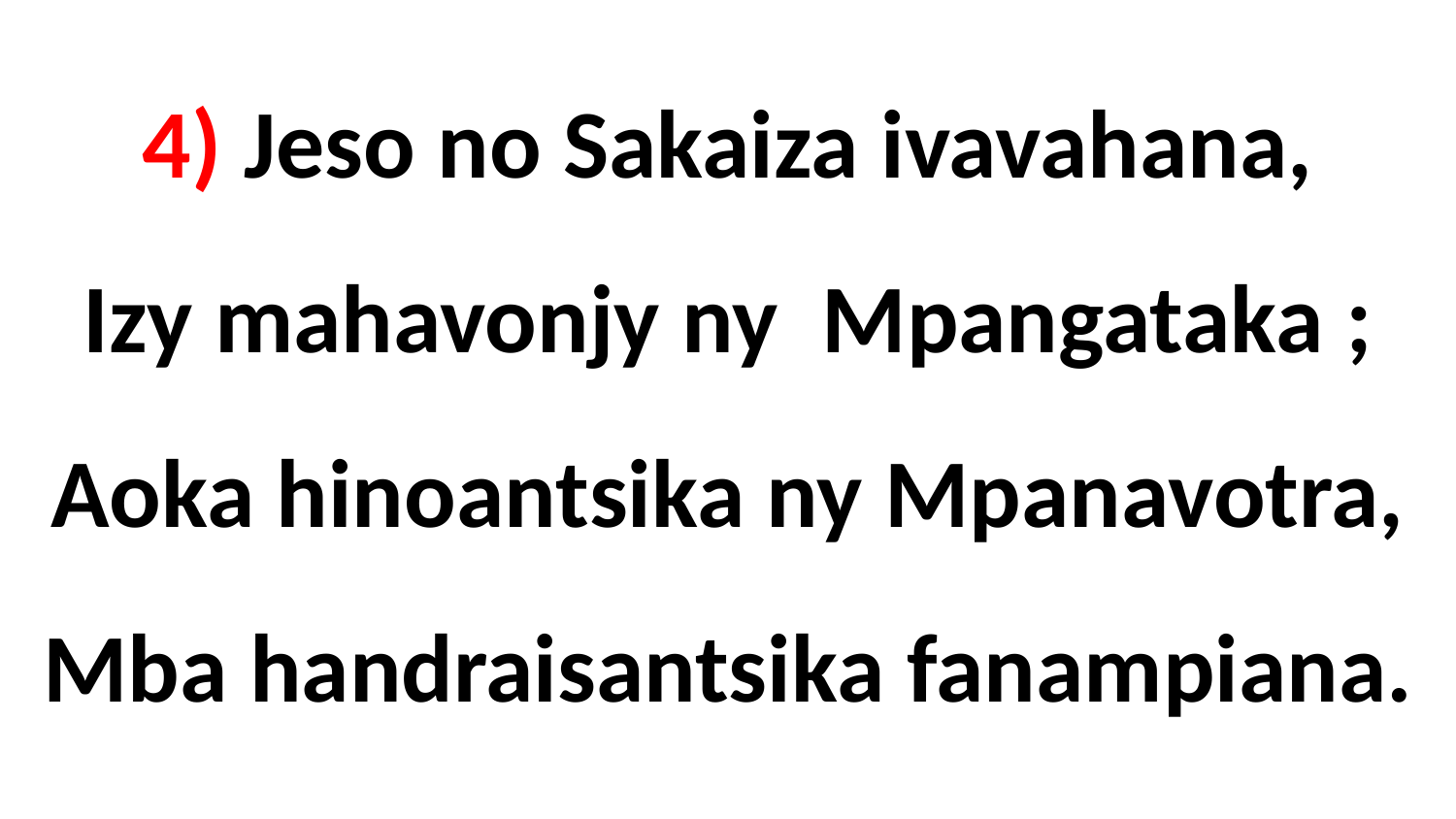

# 4) Jeso no Sakaiza ivavahana, Izy mahavonjy ny  Mpangataka ; Aoka hinoantsika ny Mpanavotra, Mba handraisantsika fanampiana.